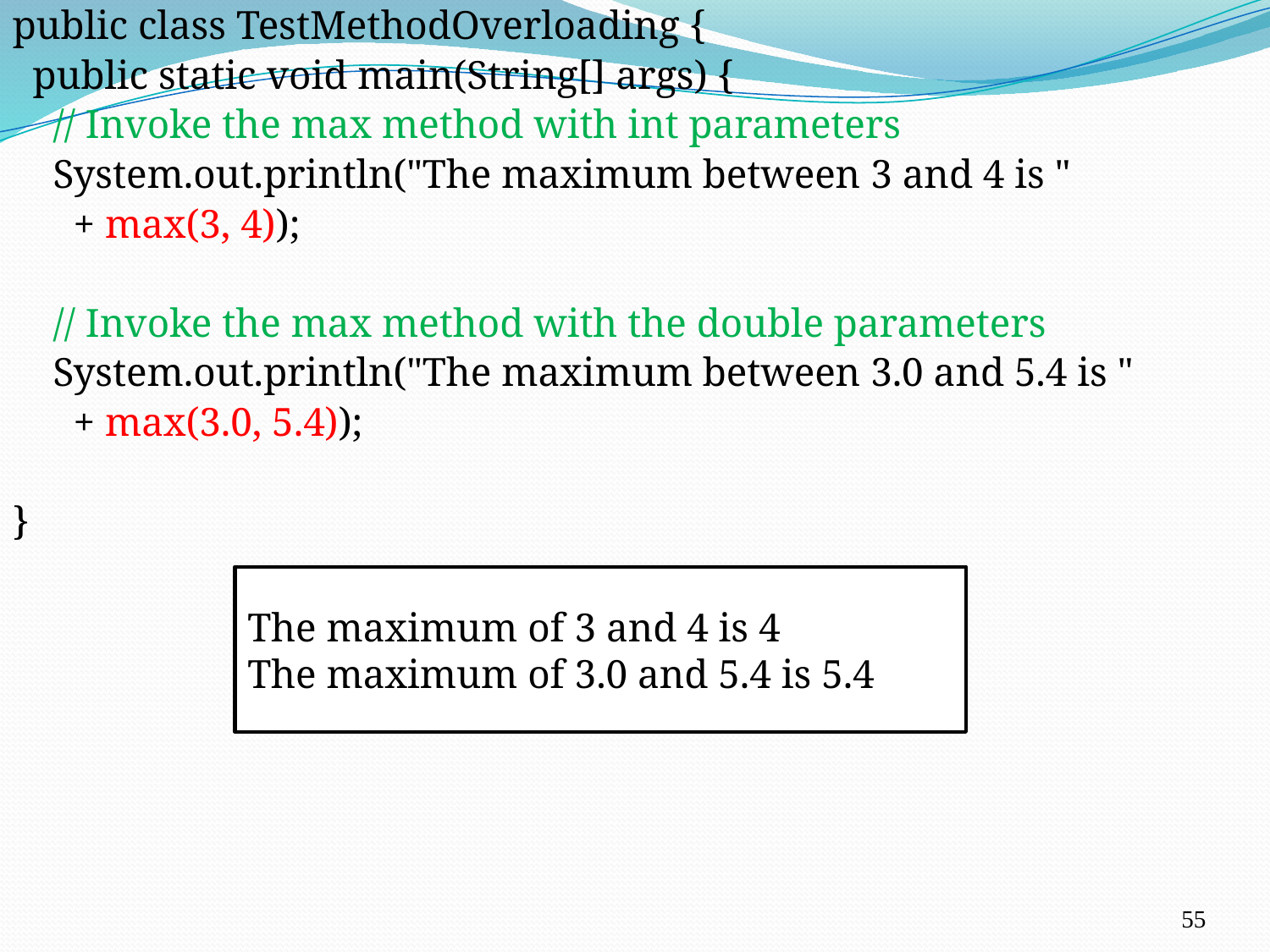

public class TestMethodOverloading {
  public static void main(String[] args) {
    // Invoke the max method with int parameters
    System.out.println("The maximum between 3 and 4 is "
      + max(3, 4));

    // Invoke the max method with the double parameters
    System.out.println("The maximum between 3.0 and 5.4 is "
      + max(3.0, 5.4));

}

55
#
The maximum of 3 and 4 is 4
The maximum of 3.0 and 5.4 is 5.4